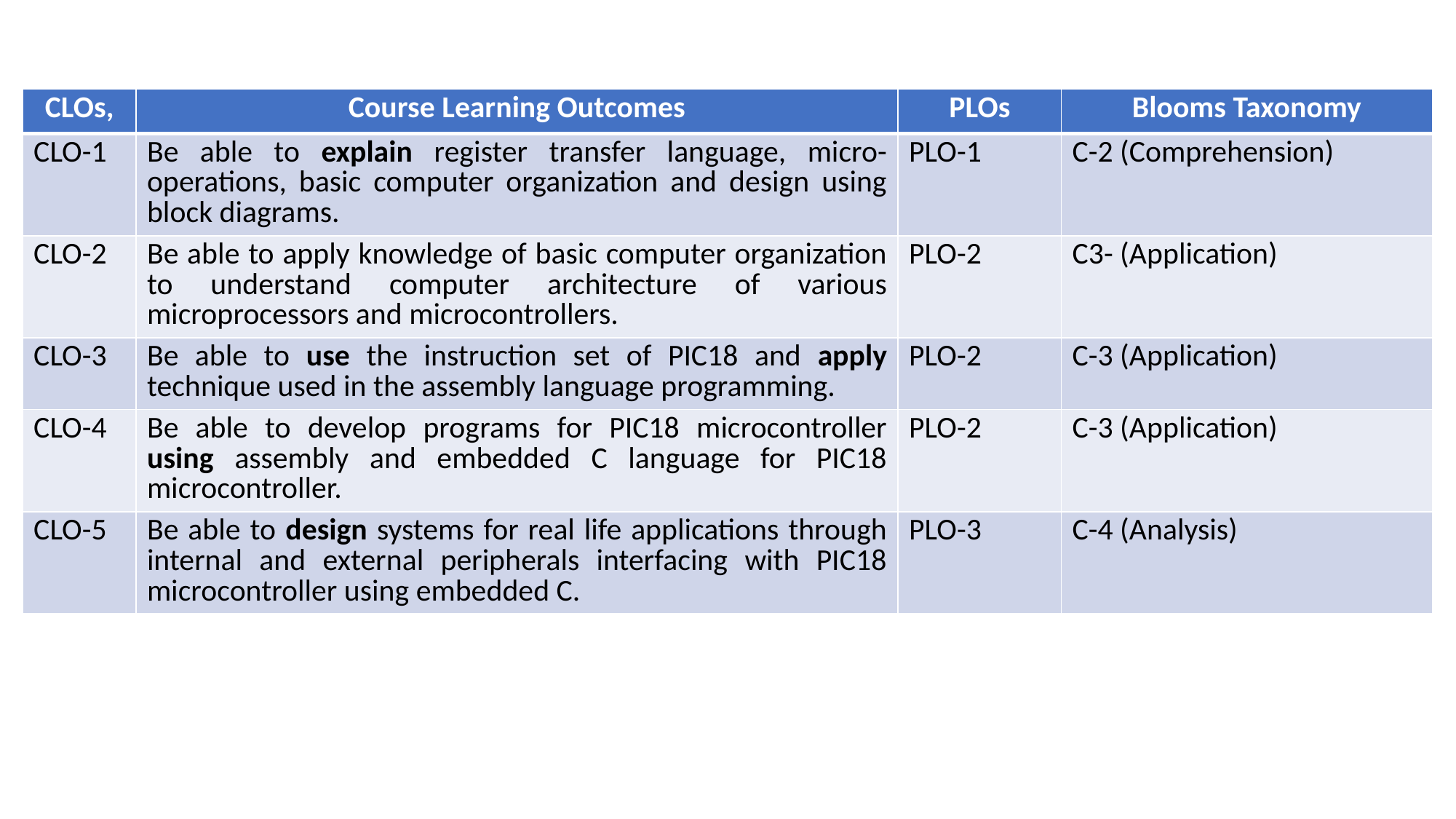

# Mapping of CLOs and PLOs
| CLOs, | Course Learning Outcomes | PLOs | Blooms Taxonomy |
| --- | --- | --- | --- |
| CLO-1 | Be able to explain register transfer language, micro-operations, basic computer organization and design using block diagrams. | PLO-1 | C-2 (Comprehension) |
| CLO-2 | Be able to apply knowledge of basic computer organization to understand computer architecture of various microprocessors and microcontrollers. | PLO-2 | C3- (Application) |
| CLO-3 | Be able to use the instruction set of PIC18 and apply technique used in the assembly language programming. | PLO-2 | C-3 (Application) |
| CLO-4 | Be able to develop programs for PIC18 microcontroller using assembly and embedded C language for PIC18 microcontroller. | PLO-2 | C-3 (Application) |
| CLO-5 | Be able to design systems for real life applications through internal and external peripherals interfacing with PIC18 microcontroller using embedded C. | PLO-3 | C-4 (Analysis) |